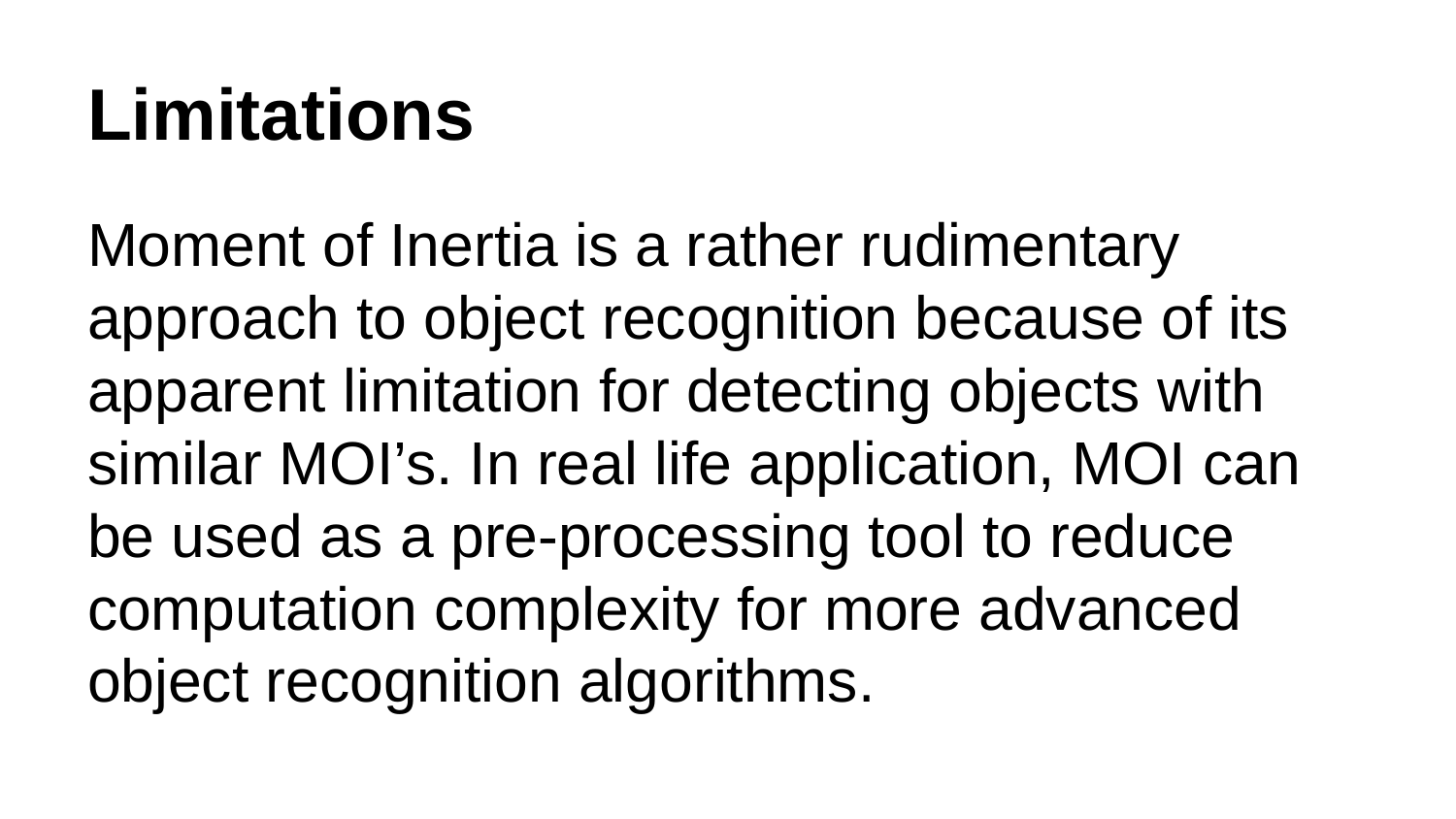

# Limitations
Moment of Inertia is a rather rudimentary approach to object recognition because of its apparent limitation for detecting objects with similar MOI’s. In real life application, MOI can be used as a pre-processing tool to reduce computation complexity for more advanced object recognition algorithms.